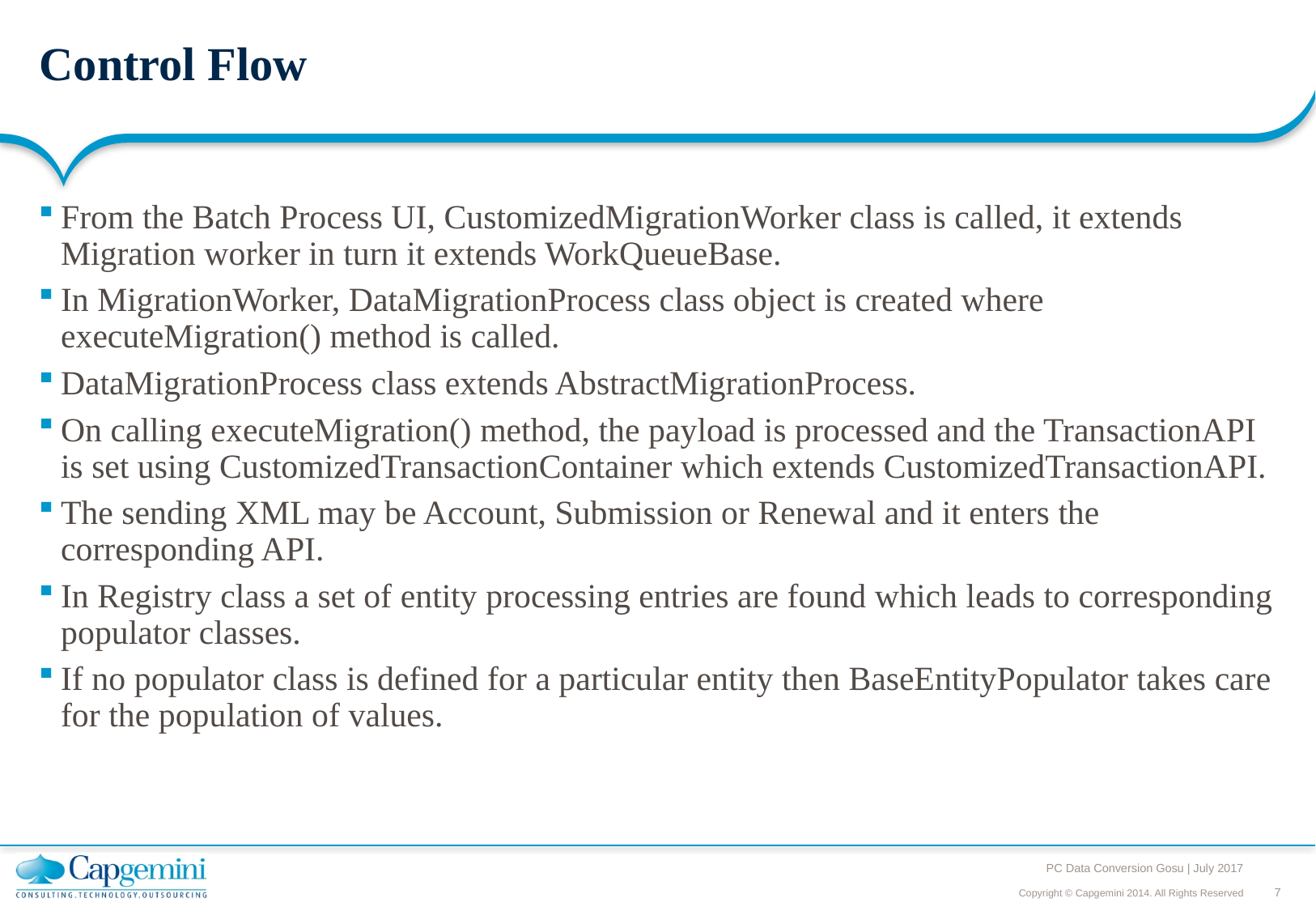

# Control Flow
From the Batch Process UI, CustomizedMigrationWorker class is called, it extends Migration worker in turn it extends WorkQueueBase.
In MigrationWorker, DataMigrationProcess class object is created where executeMigration() method is called.
DataMigrationProcess class extends AbstractMigrationProcess.
On calling executeMigration() method, the payload is processed and the TransactionAPI is set using CustomizedTransactionContainer which extends CustomizedTransactionAPI.
The sending XML may be Account, Submission or Renewal and it enters the corresponding API.
In Registry class a set of entity processing entries are found which leads to corresponding populator classes.
If no populator class is defined for a particular entity then BaseEntityPopulator takes care for the population of values.